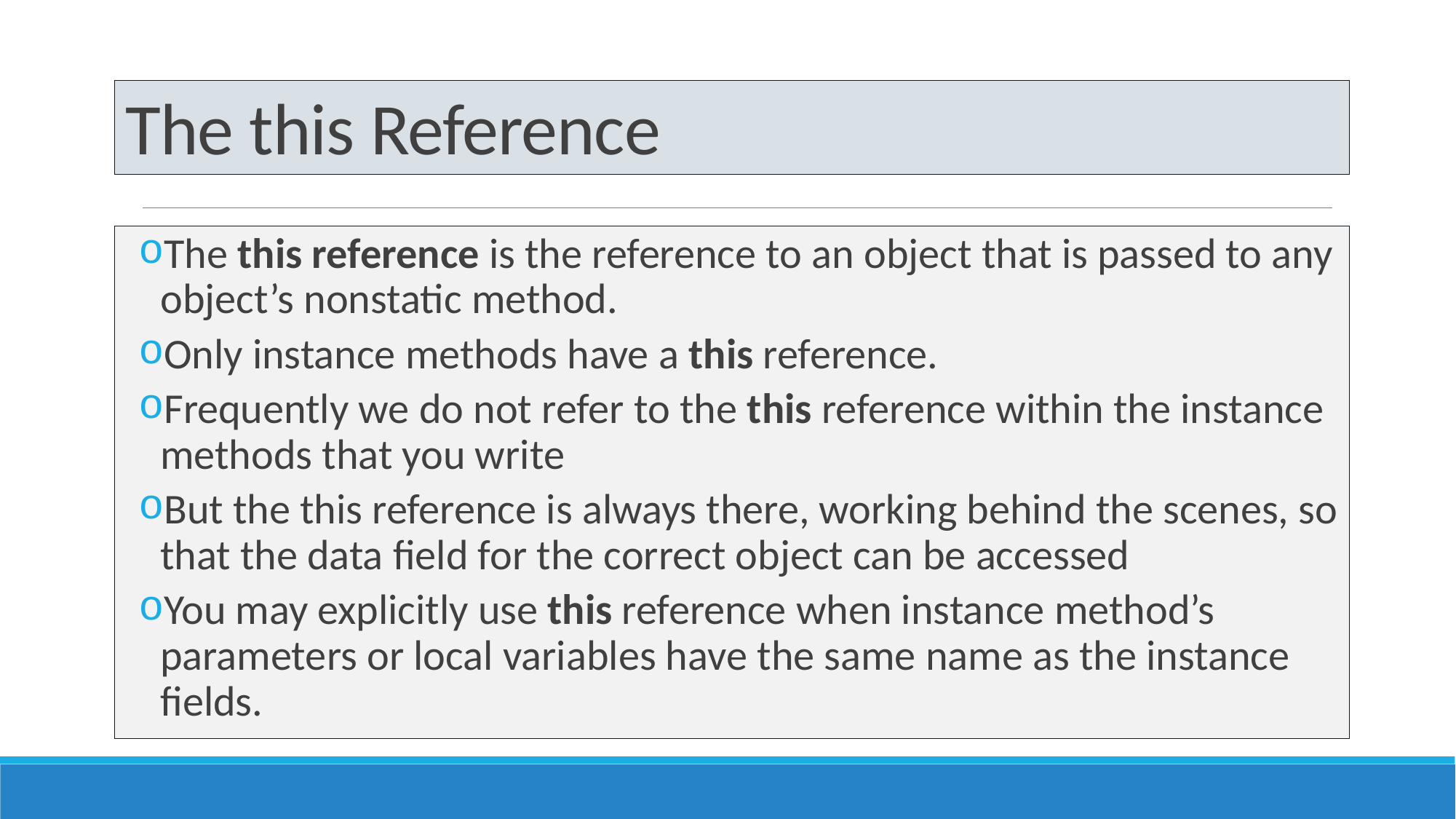

# The this Reference
The this reference is the reference to an object that is passed to any object’s nonstatic method.
Only instance methods have a this reference.
Frequently we do not refer to the this reference within the instance methods that you write
But the this reference is always there, working behind the scenes, so that the data field for the correct object can be accessed
You may explicitly use this reference when instance method’s parameters or local variables have the same name as the instance fields.